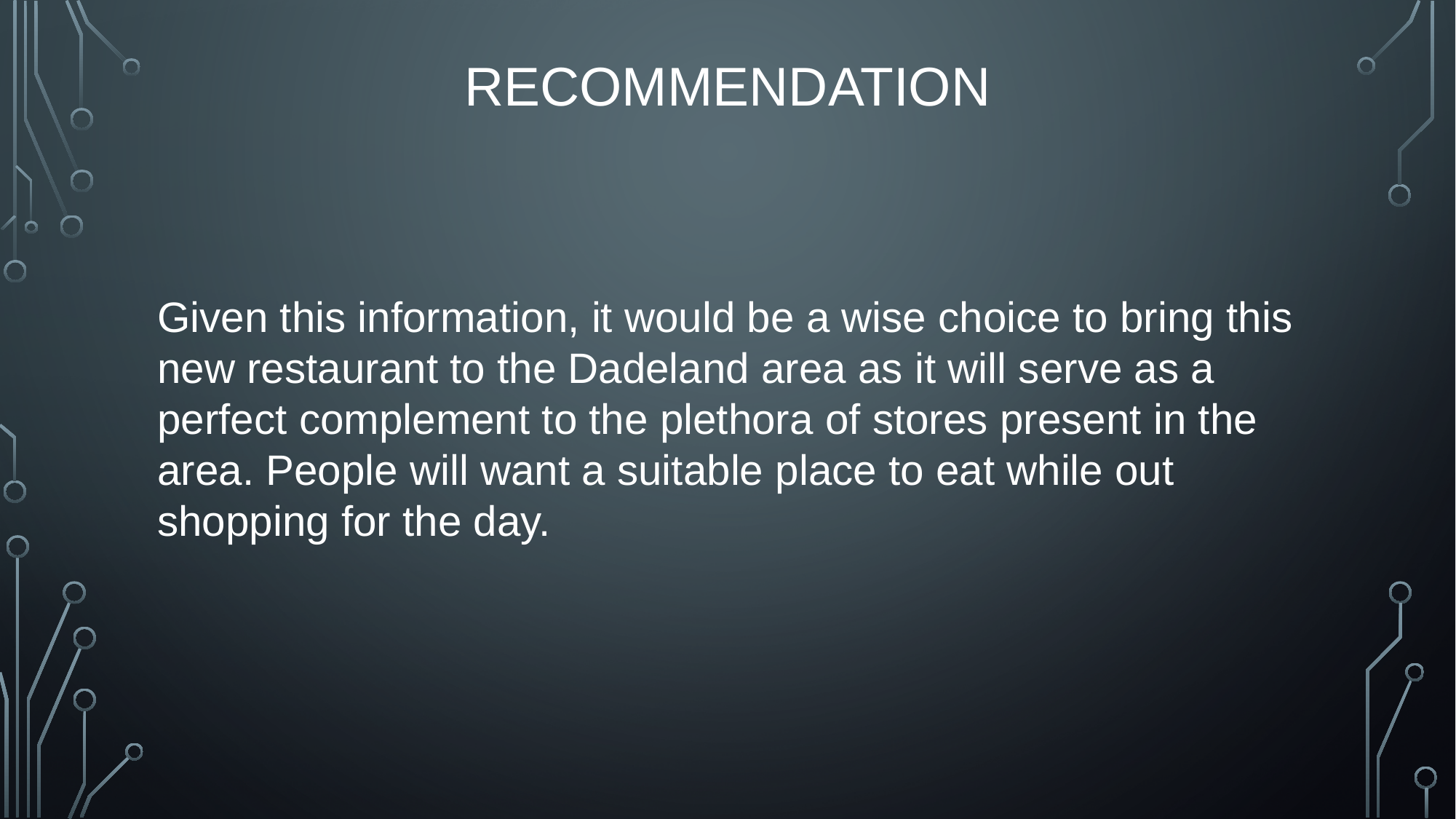

# recommendation
Given this information, it would be a wise choice to bring this new restaurant to the Dadeland area as it will serve as a perfect complement to the plethora of stores present in the area. People will want a suitable place to eat while out shopping for the day.